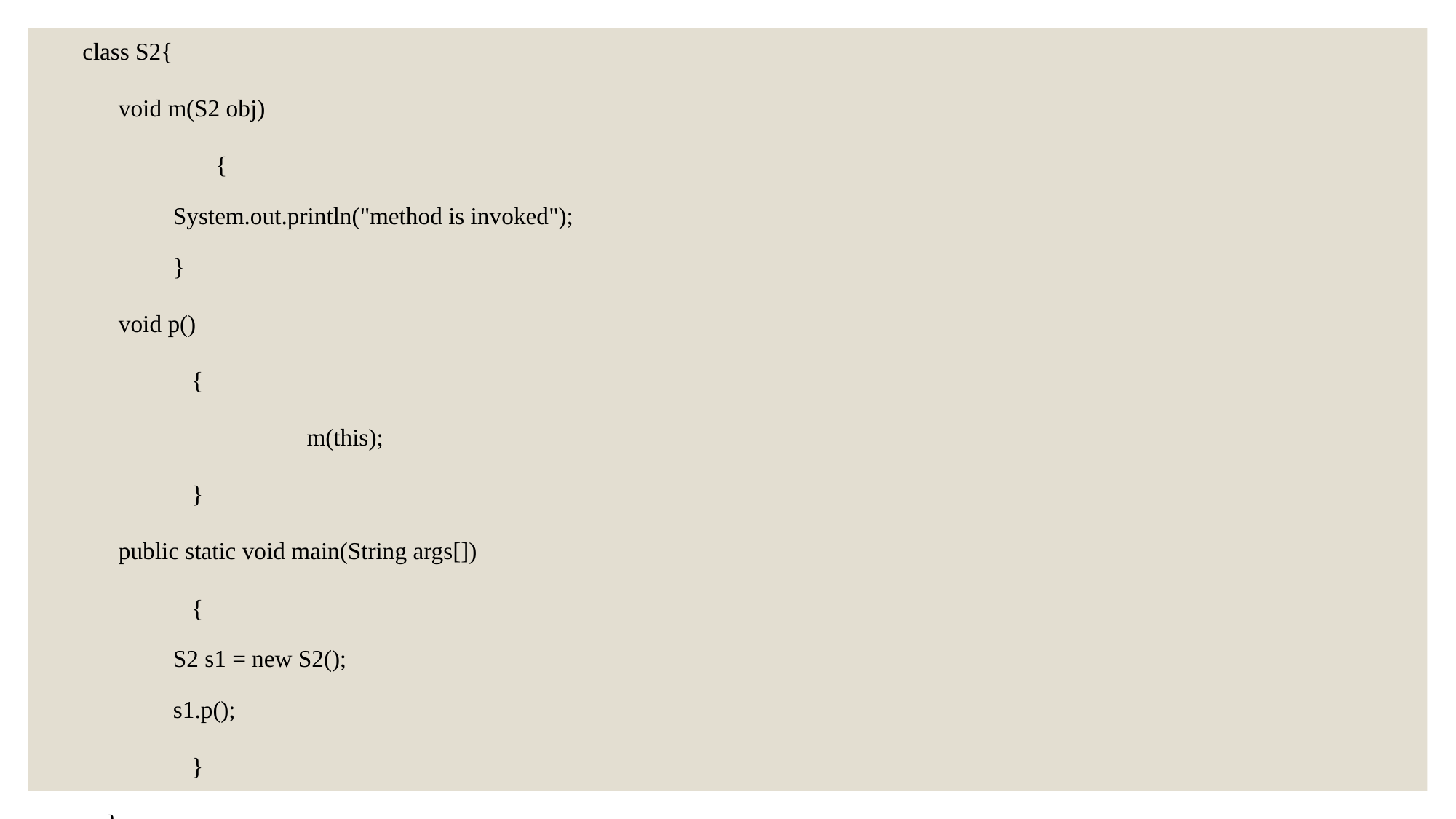

#
class S2{
      void m(S2 obj)
	    {
      System.out.println("method is invoked");
      }
      void p()
	{
     		 m(this);
      	}
      public static void main(String args[])
	{
      S2 s1 = new S2();
      s1.p();
      	}
    }